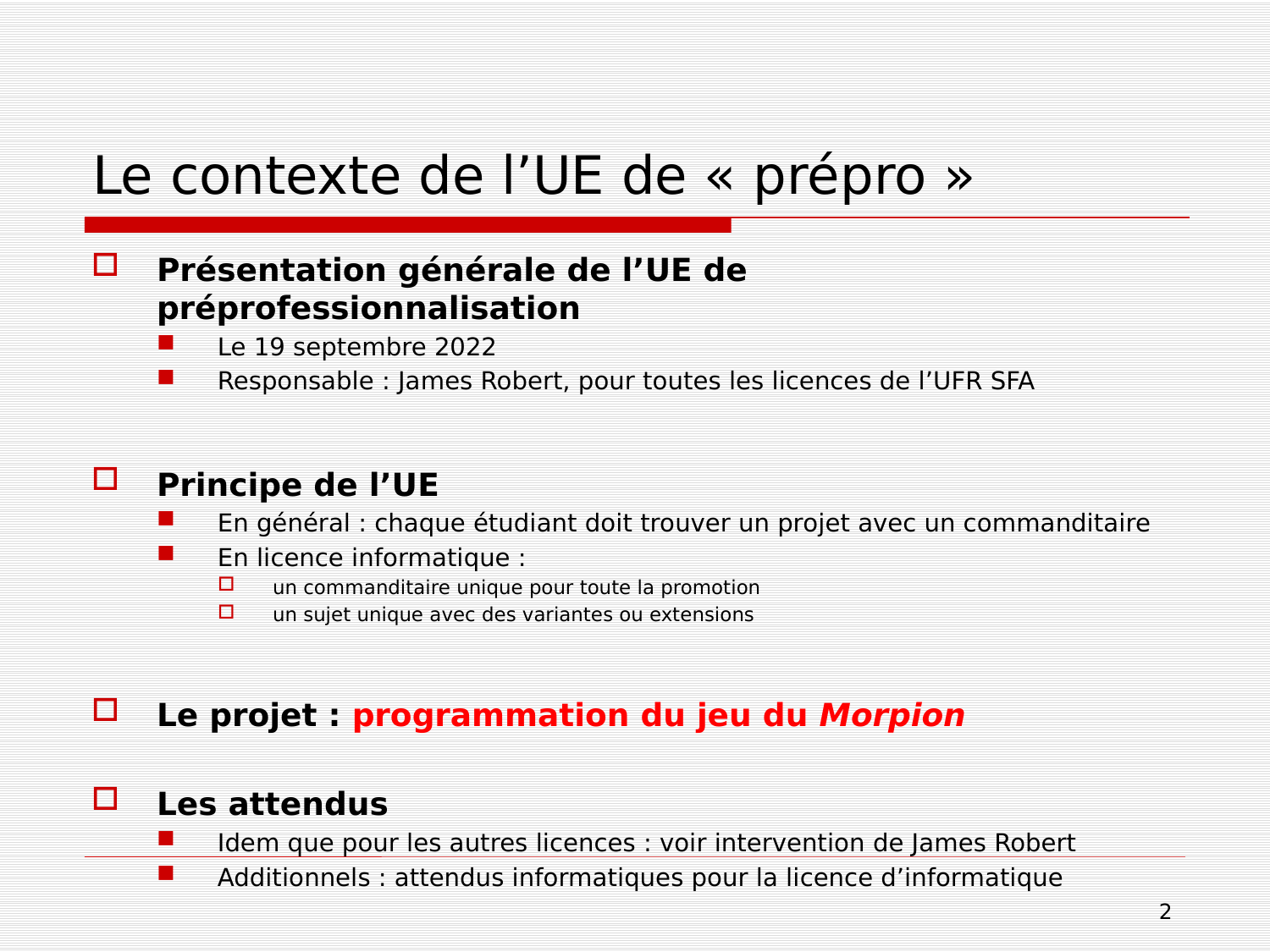

# Le contexte de l’UE de « prépro »
Présentation générale de l’UE de préprofessionnalisation
Le 19 septembre 2022
Responsable : James Robert, pour toutes les licences de l’UFR SFA

Principe de l’UE
En général : chaque étudiant doit trouver un projet avec un commanditaire
En licence informatique :
un commanditaire unique pour toute la promotion
un sujet unique avec des variantes ou extensions

Le projet : programmation du jeu du Morpion

Les attendus
Idem que pour les autres licences : voir intervention de James Robert
Additionnels : attendus informatiques pour la licence d’informatique

2